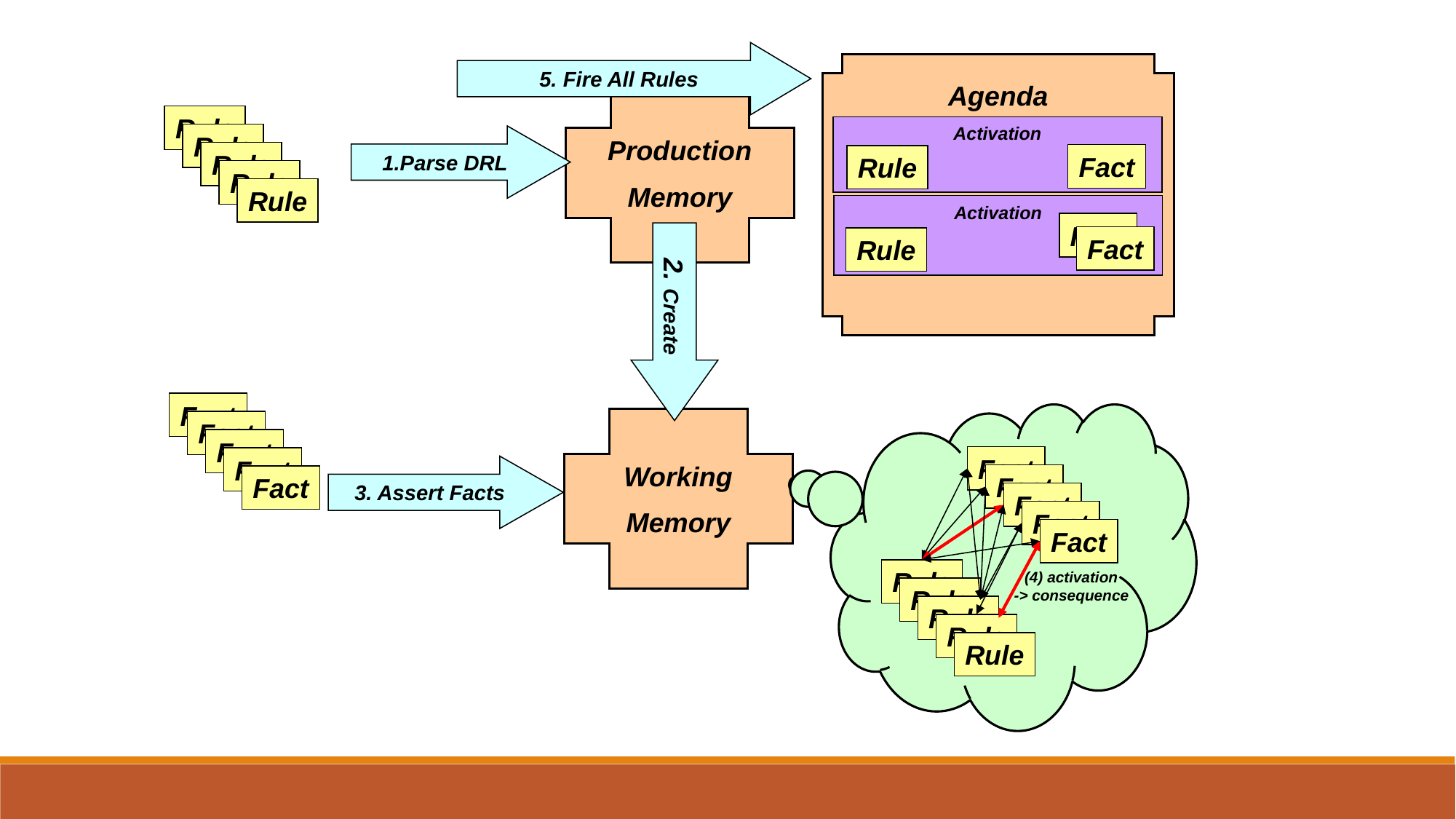

5. Fire All Rules
Agenda
Production
Memory
Rule
Activation
Fact
Rule
Rule
1.Parse DRL
Rule
Rule
Rule
Activation
Fact
Fact
Rule
2. Create
Fact

Working
Memory
Fact
Fact
Fact
Fact
3. Assert Facts
Fact
Fact
Fact
Fact
Fact
Rule
(4) activation
-> consequence
Rule
Rule
Rule
Rule